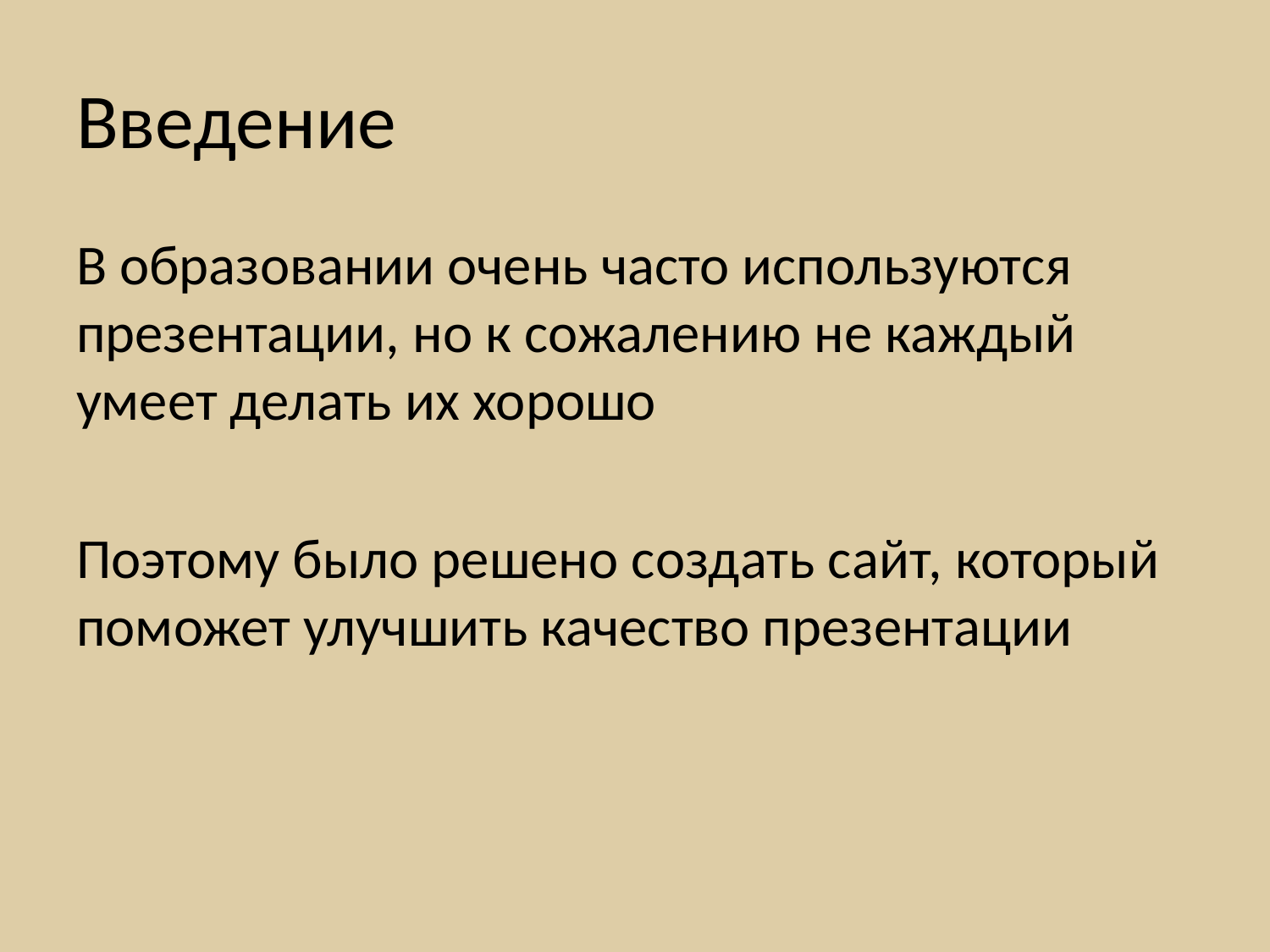

# Введение
В образовании очень часто используются презентации, но к сожалению не каждый умеет делать их хорошо

Поэтому было решено создать сайт, который поможет улучшить качество презентации